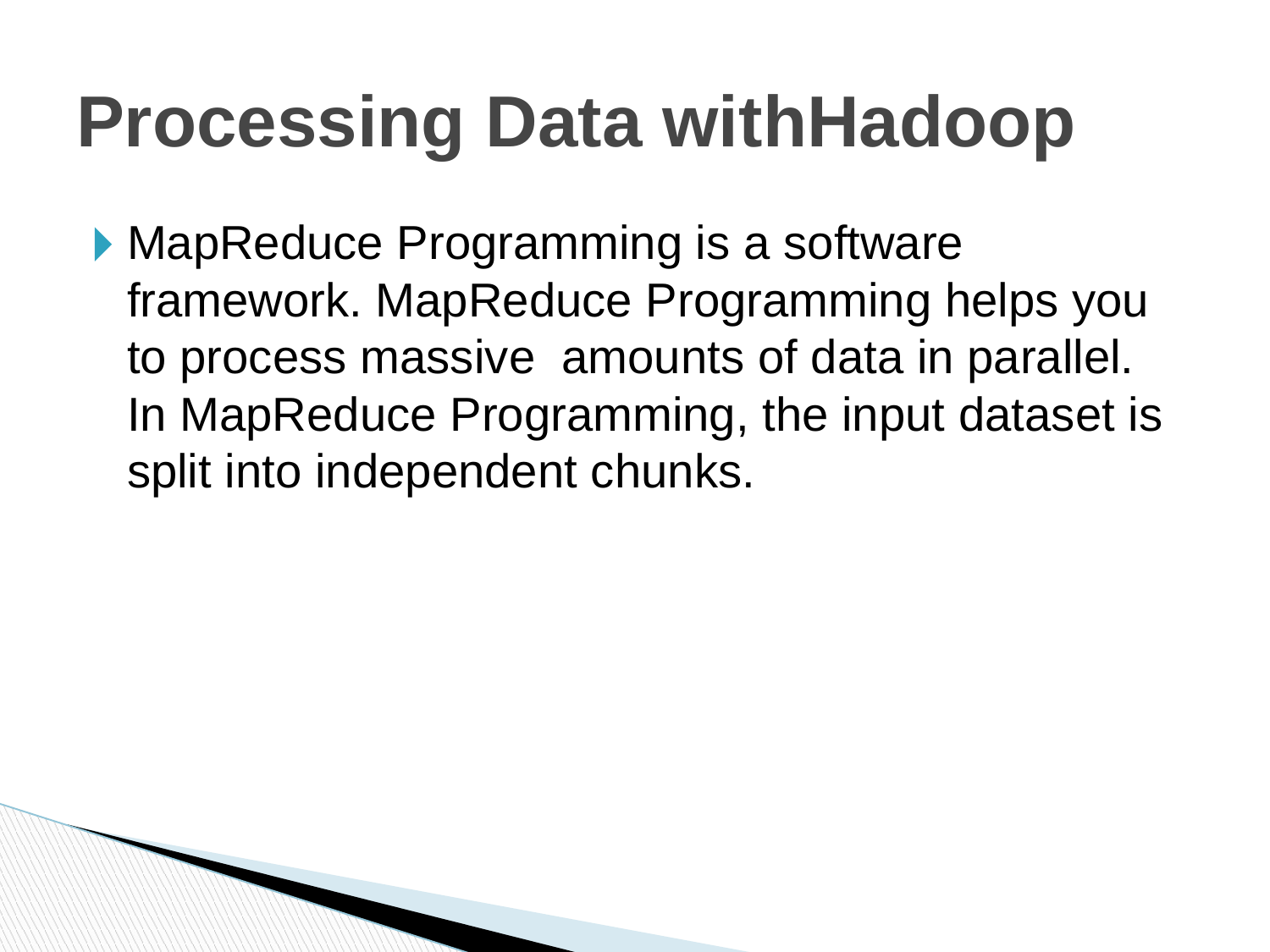

# Processing Data withHadoop
MapReduce Programming is a software framework. MapReduce Programming helps you to process massive  amounts of data in parallel.  In MapReduce Programming, the input dataset is split into independent chunks.